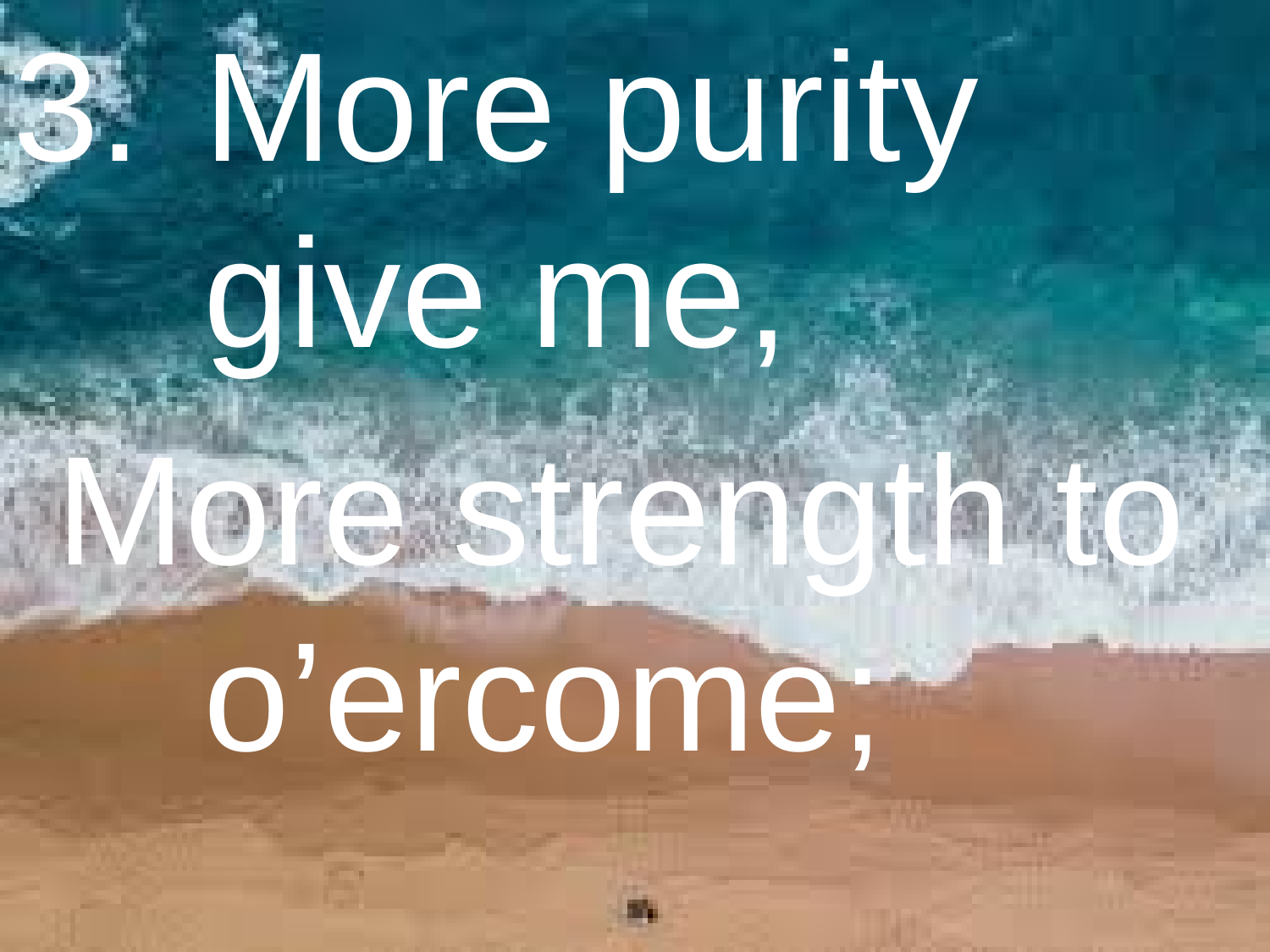

More purity give me,
 More strength to o’ercome;